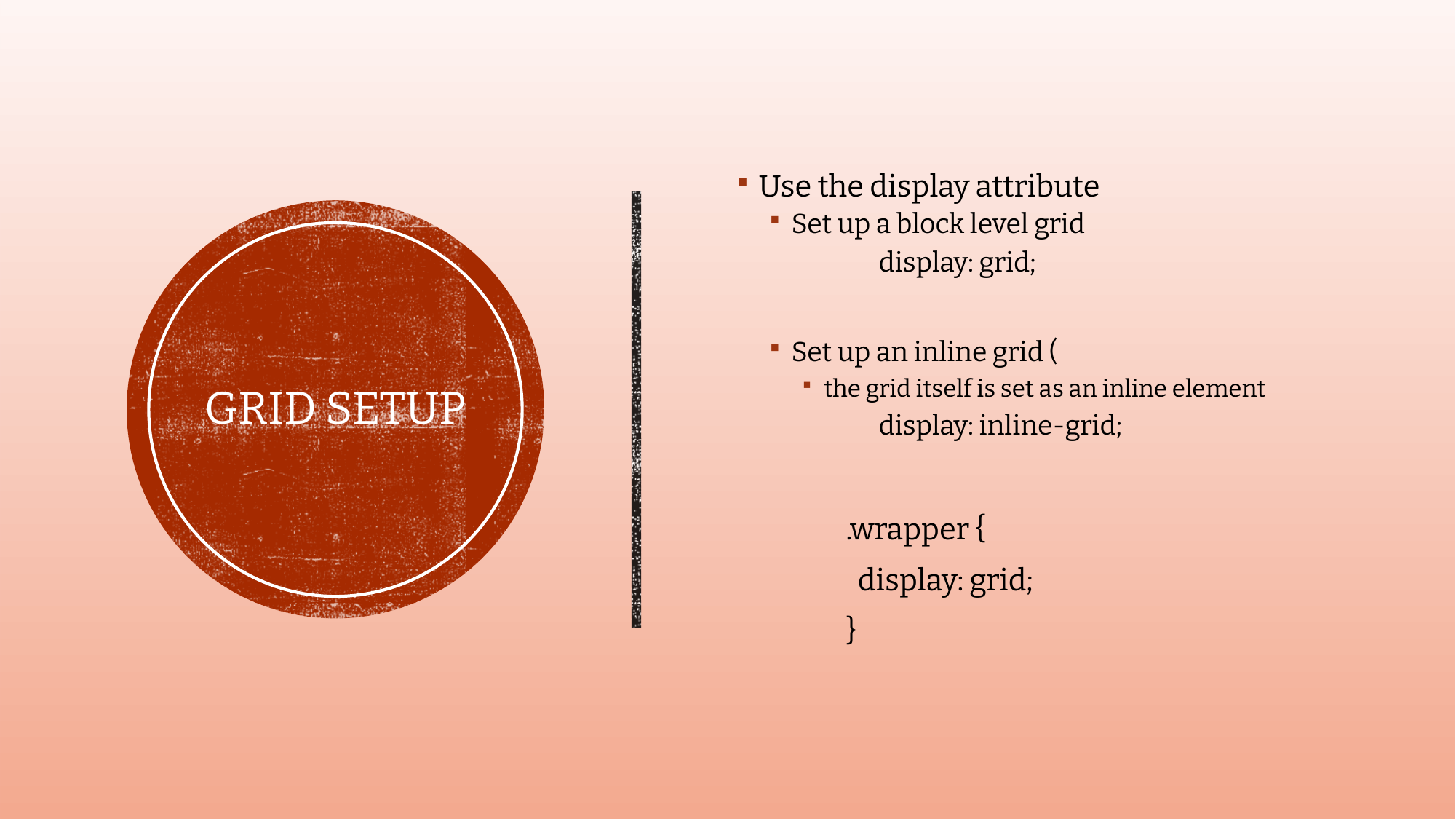

Use the display attribute
Set up a block level grid
	display: grid;

Set up an inline grid (
the grid itself is set as an inline element
	display: inline-grid;

	.wrapper {
	  display: grid;
	}

# GRID setup